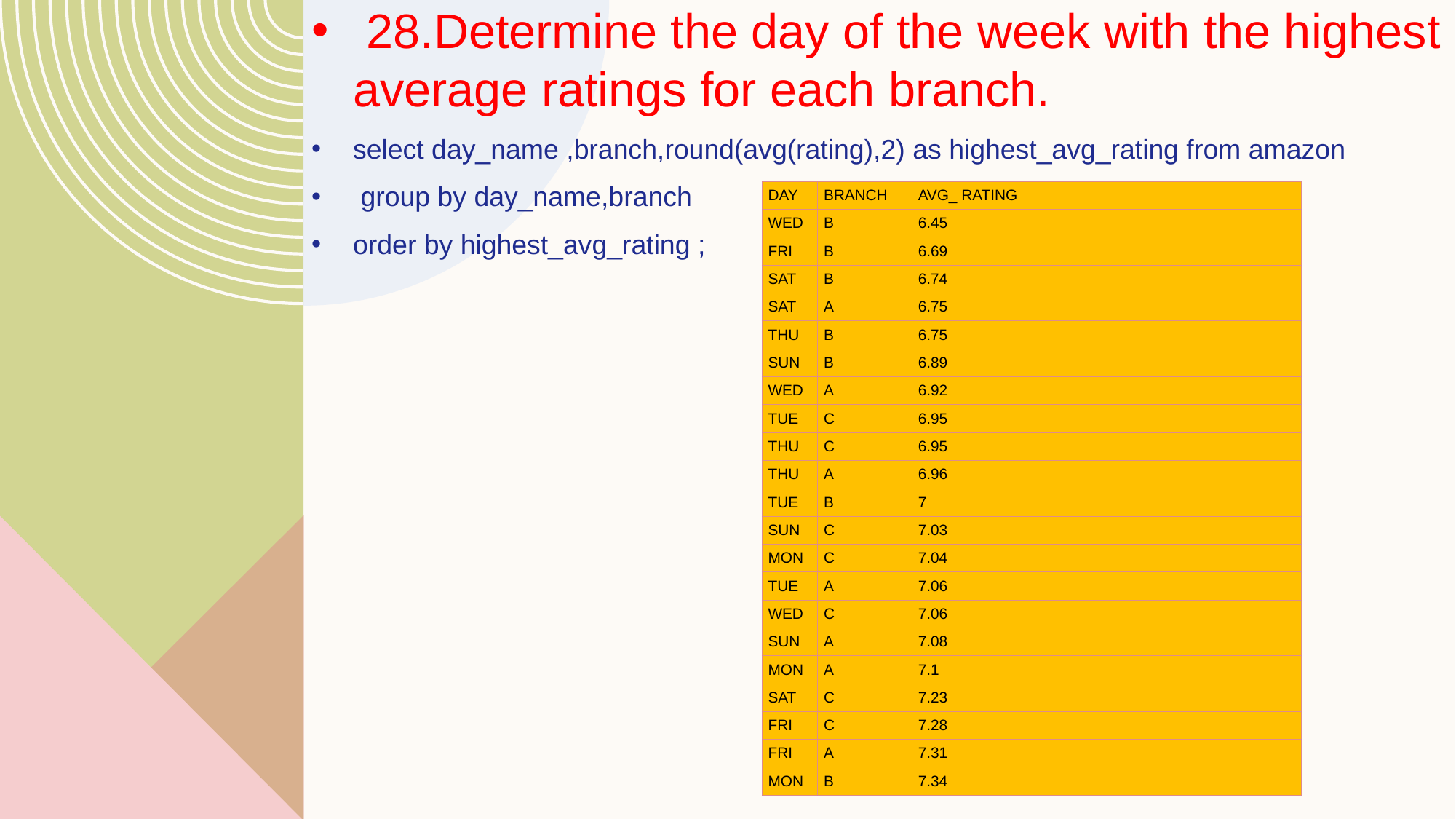

28.Determine the day of the week with the highest average ratings for each branch.
select day_name ,branch,round(avg(rating),2) as highest_avg_rating from amazon
 group by day_name,branch
order by highest_avg_rating ;
| DAY | BRANCH | AVG\_ RATING |
| --- | --- | --- |
| WED | B | 6.45 |
| FRI | B | 6.69 |
| SAT | B | 6.74 |
| SAT | A | 6.75 |
| THU | B | 6.75 |
| SUN | B | 6.89 |
| WED | A | 6.92 |
| TUE | C | 6.95 |
| THU | C | 6.95 |
| THU | A | 6.96 |
| TUE | B | 7 |
| SUN | C | 7.03 |
| MON | C | 7.04 |
| TUE | A | 7.06 |
| WED | C | 7.06 |
| SUN | A | 7.08 |
| MON | A | 7.1 |
| SAT | C | 7.23 |
| FRI | C | 7.28 |
| FRI | A | 7.31 |
| MON | B | 7.34 |